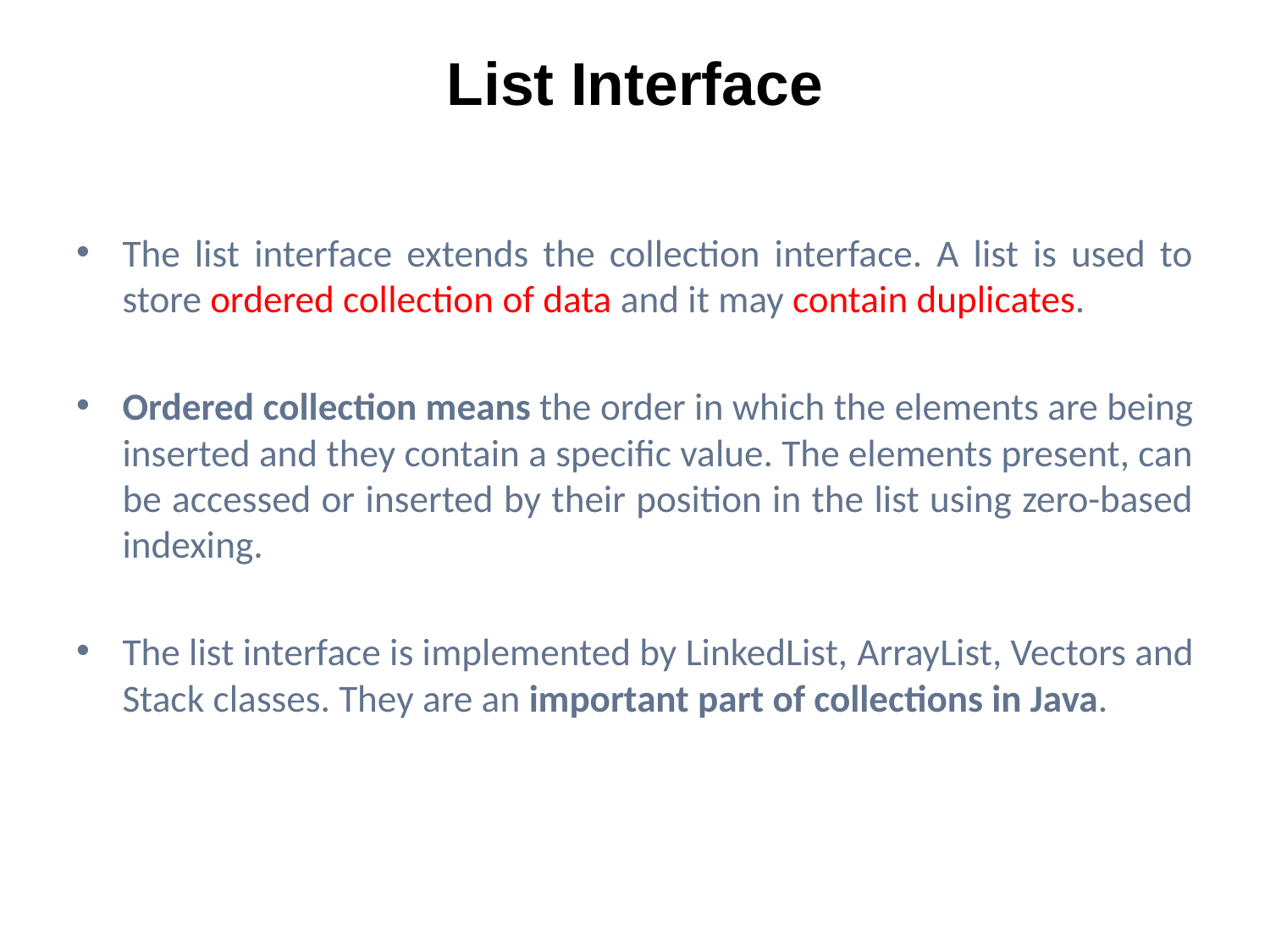

# List Interface
The list interface extends the collection interface. A list is used to store ordered collection of data and it may contain duplicates.

Ordered collection means the order in which the elements are being inserted and they contain a specific value. The elements present, can be accessed or inserted by their position in the list using zero-based indexing.

The list interface is implemented by LinkedList, ArrayList, Vectors and Stack classes. They are an important part of collections in Java.